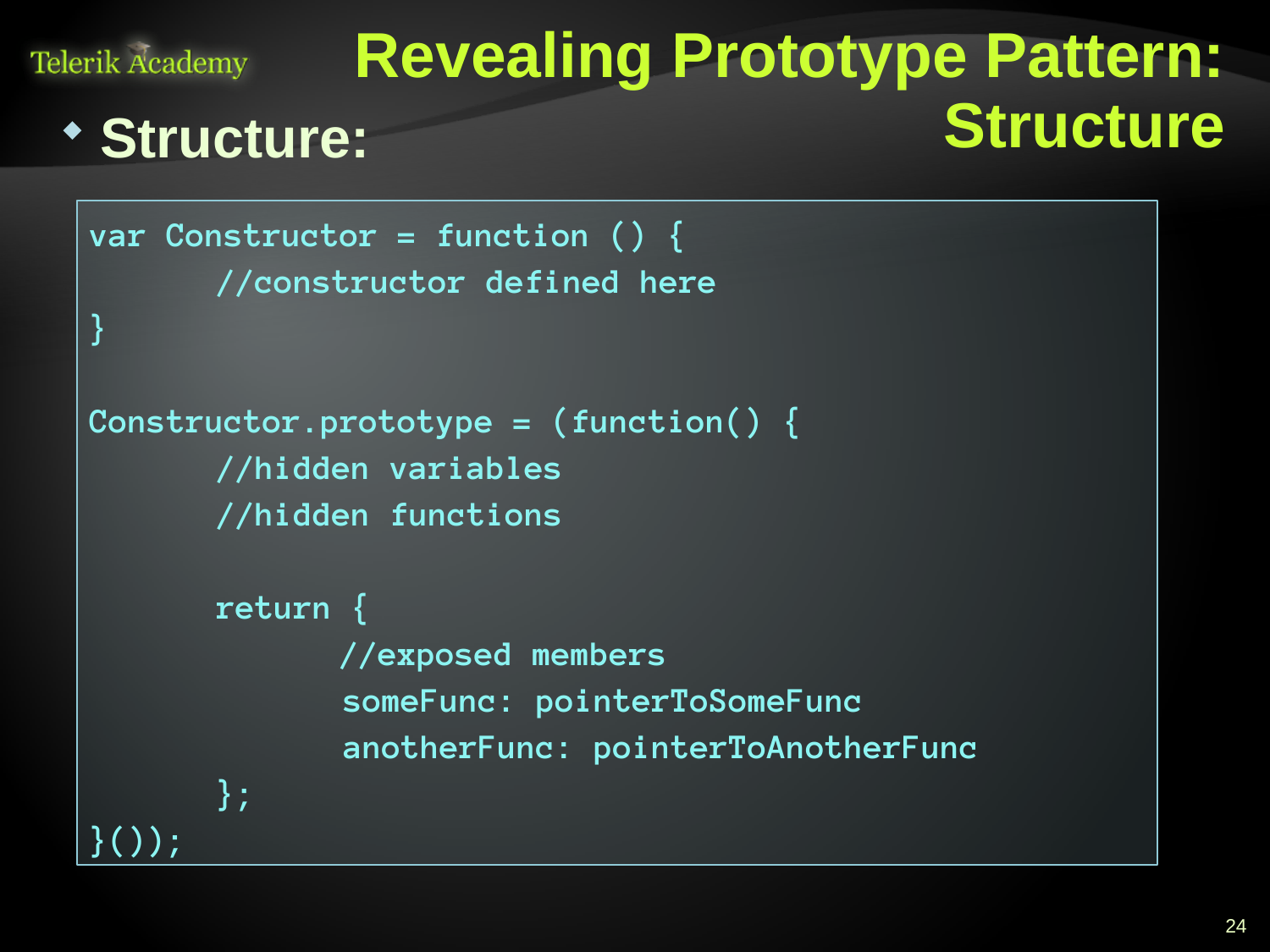

# Revealing Prototype Pattern: Structure
Structure:
var Constructor = function () {
	//constructor defined here
}

Constructor.prototype = (function() {
	//hidden variables
	//hidden functions

	return {
             //exposed members
		someFunc: pointerToSomeFunc
		anotherFunc: pointerToAnotherFunc
	};
}());
24